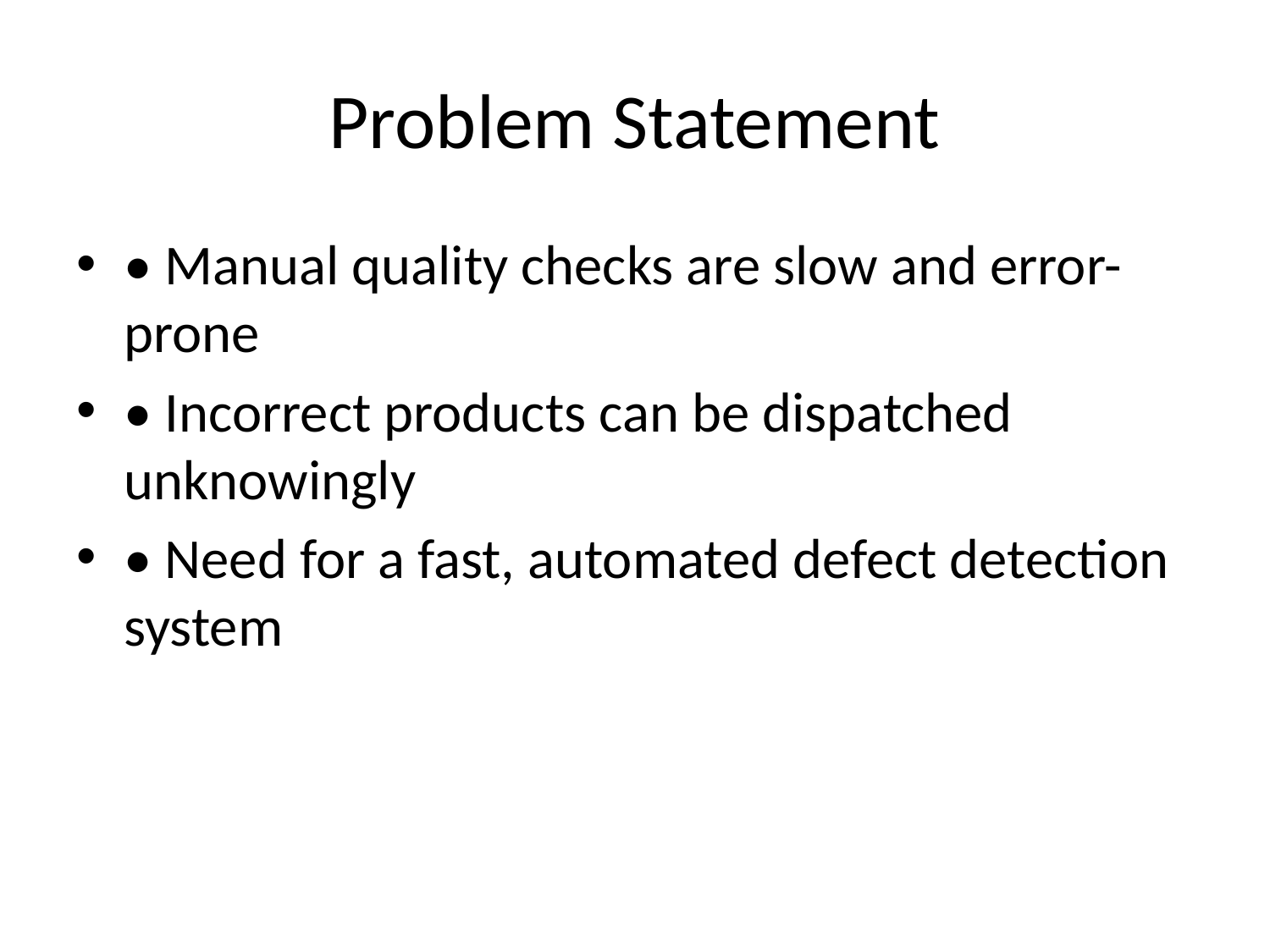

# Problem Statement
• Manual quality checks are slow and error-prone
• Incorrect products can be dispatched unknowingly
• Need for a fast, automated defect detection system